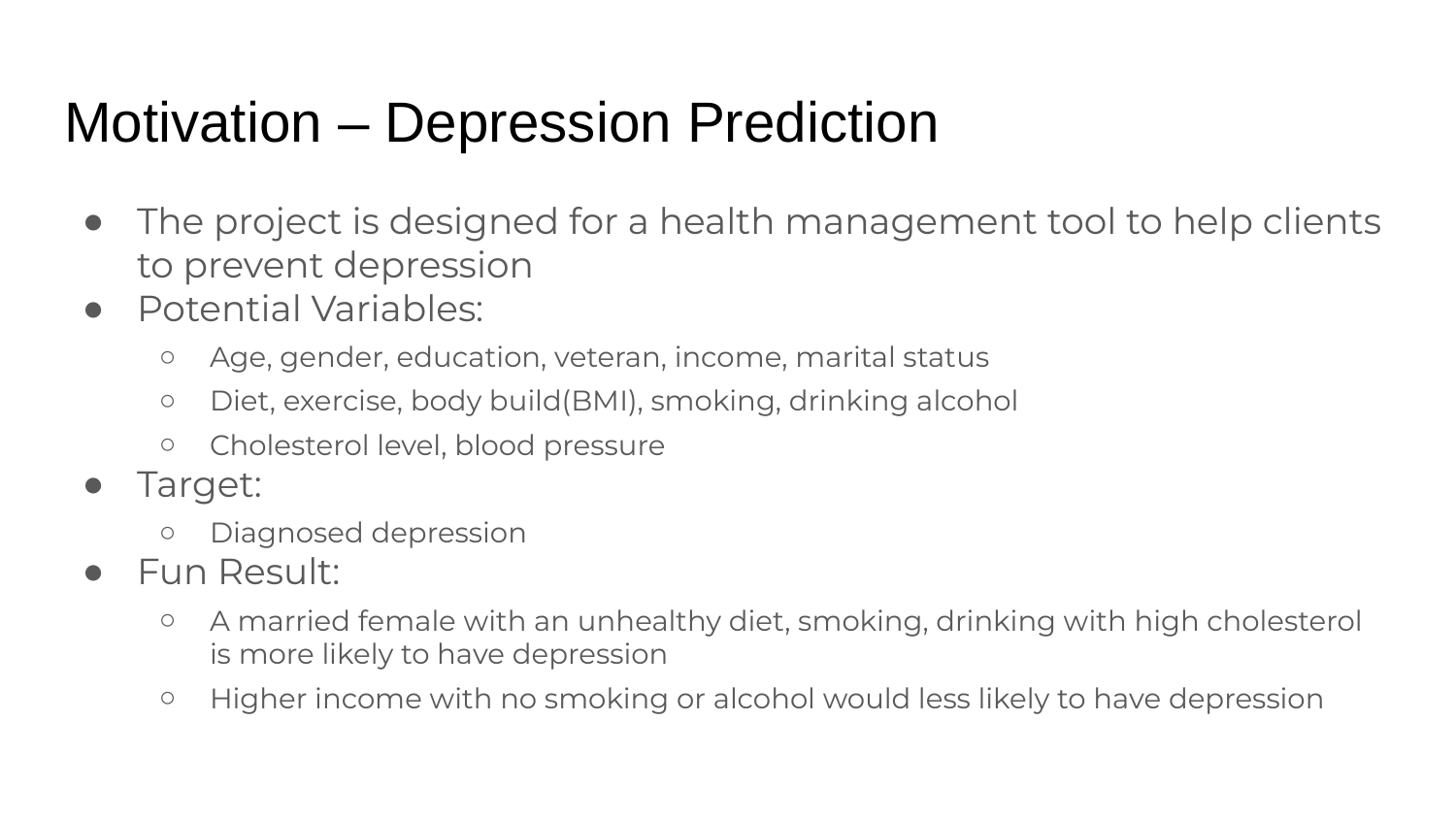

# Motivation – Depression Prediction
The project is designed for a health management tool to help clients to prevent depression
Potential Variables:
Age, gender, education, veteran, income, marital status
Diet, exercise, body build(BMI), smoking, drinking alcohol
Cholesterol level, blood pressure
Target:
Diagnosed depression
Fun Result:
A married female with an unhealthy diet, smoking, drinking with high cholesterol is more likely to have depression
Higher income with no smoking or alcohol would less likely to have depression